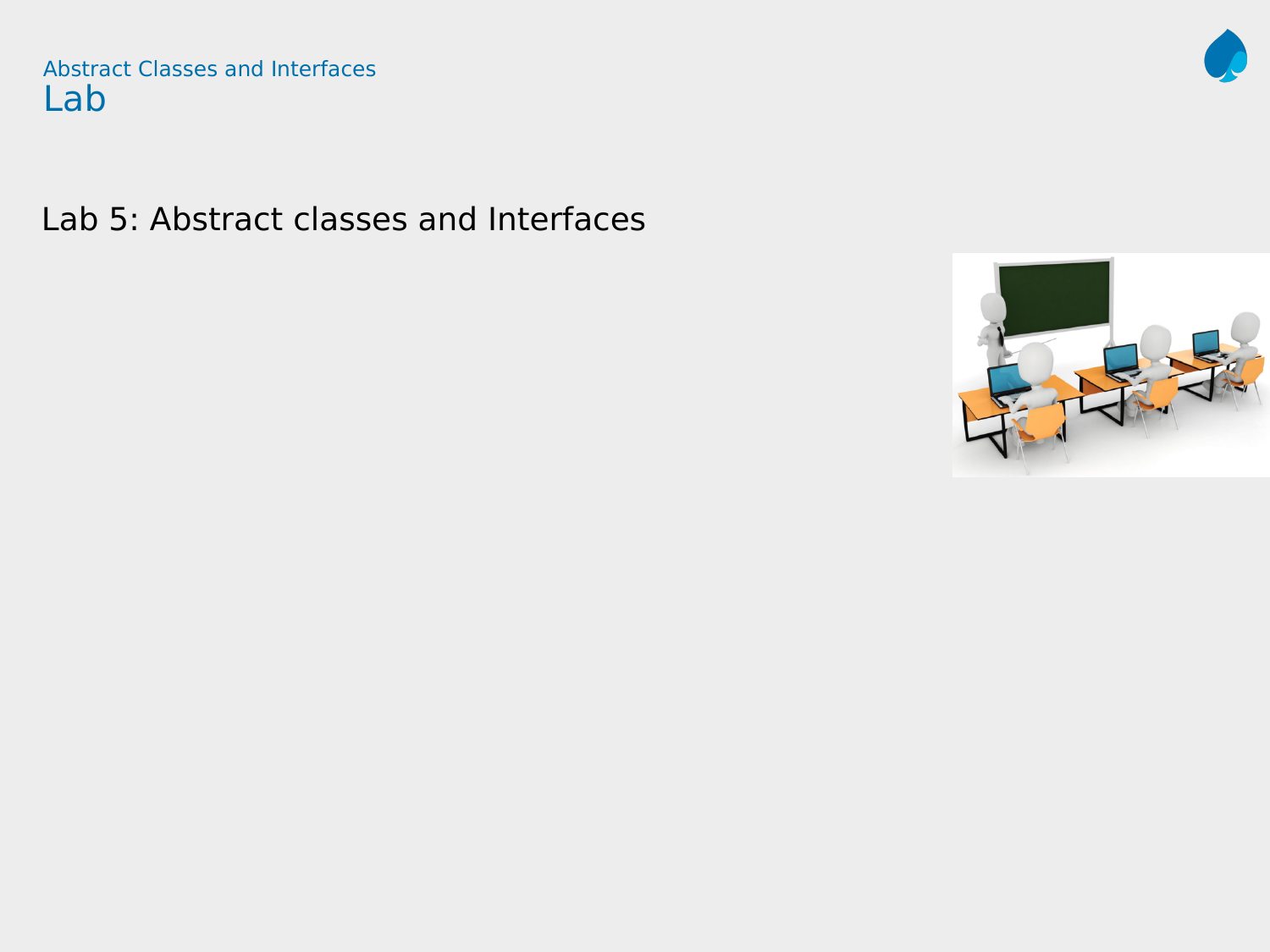

# Abstract Classes and Interfaces Lab
Lab 5: Abstract classes and Interfaces